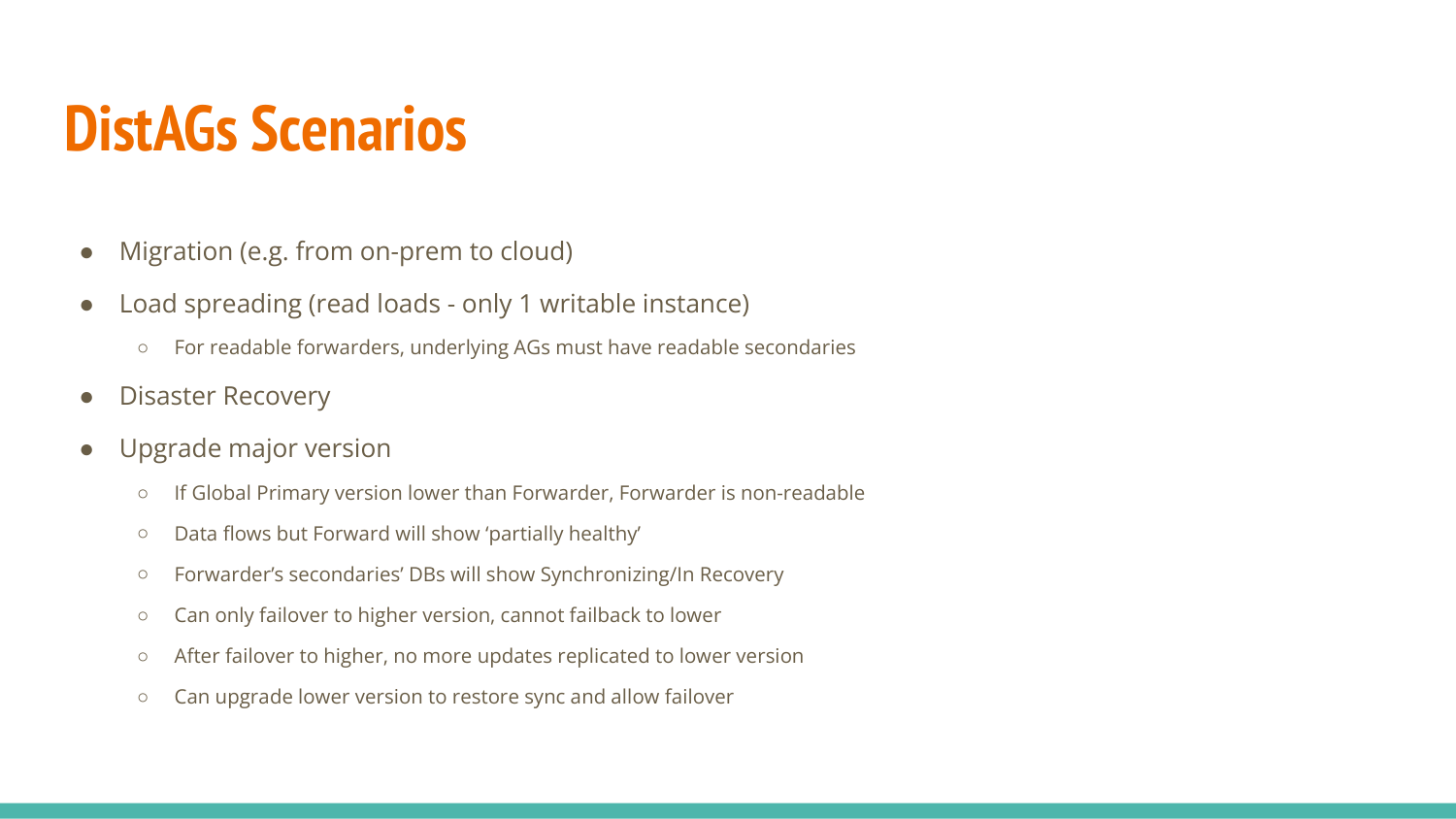

# DistAGs Scenarios
Migration (e.g. from on-prem to cloud)
Load spreading (read loads - only 1 writable instance)
For readable forwarders, underlying AGs must have readable secondaries
Disaster Recovery
Upgrade major version
If Global Primary version lower than Forwarder, Forwarder is non-readable
Data flows but Forward will show ‘partially healthy’
Forwarder’s secondaries’ DBs will show Synchronizing/In Recovery
Can only failover to higher version, cannot failback to lower
After failover to higher, no more updates replicated to lower version
Can upgrade lower version to restore sync and allow failover